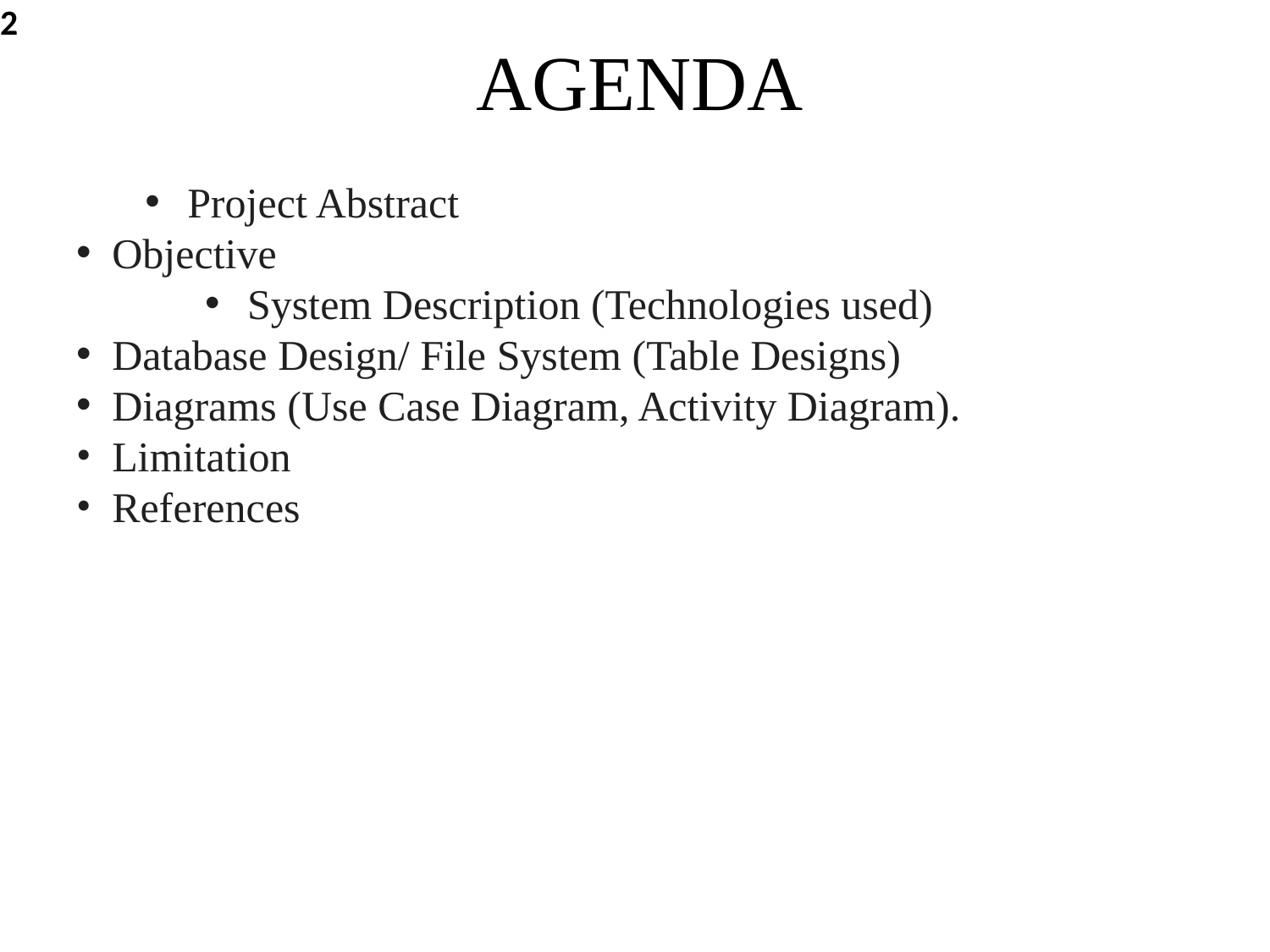

2
AGENDA
  Project Abstract
  Objective
  System Description (Technologies used)
  Database Design/ File System (Table Designs)
  Diagrams (Use Case Diagram, Activity Diagram).
  Limitation
  References